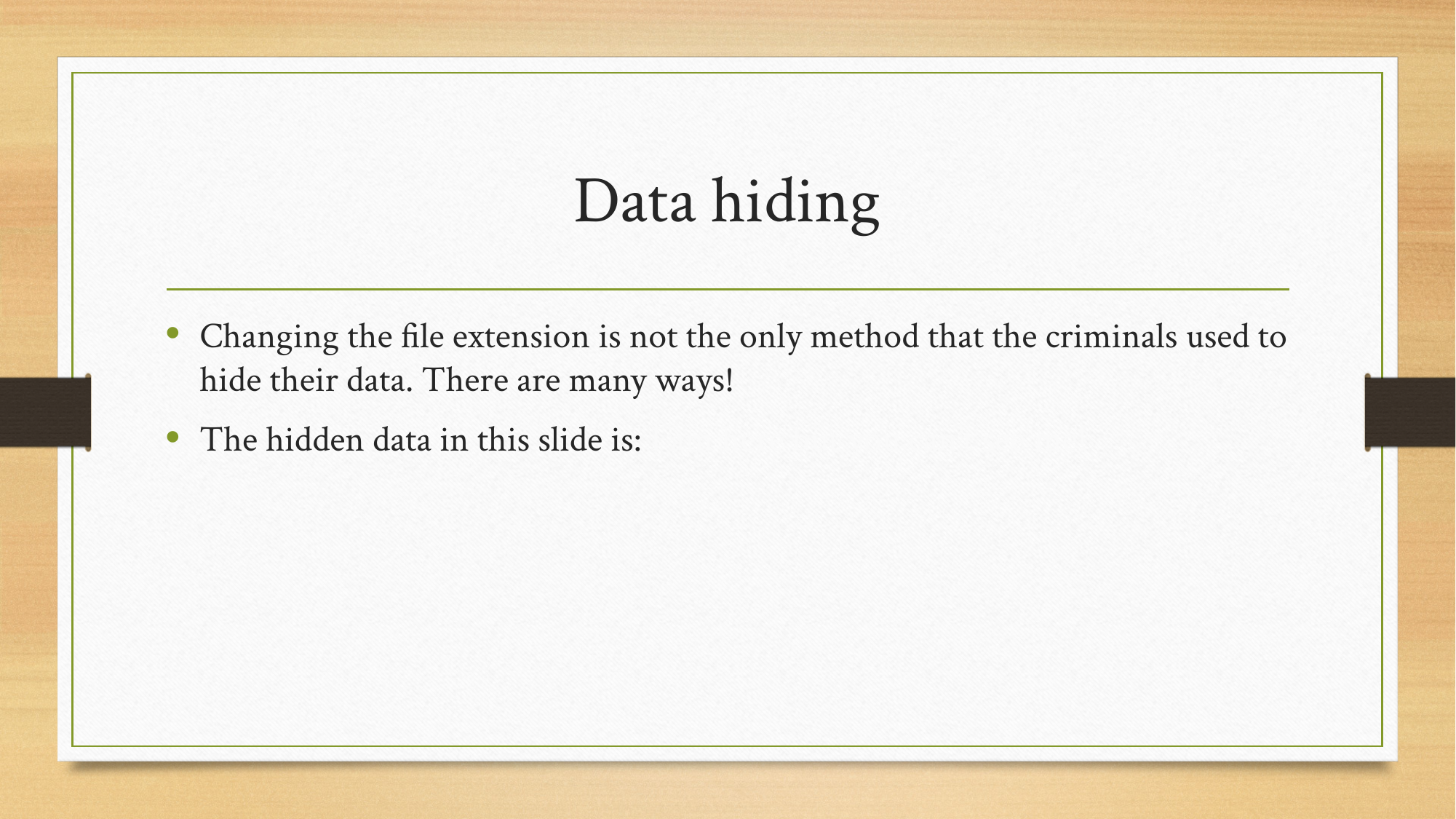

# Data hiding
Changing the file extension is not the only method that the criminals used to hide their data. There are many ways!
The hidden data in this slide is: I am here but you can’t see me!